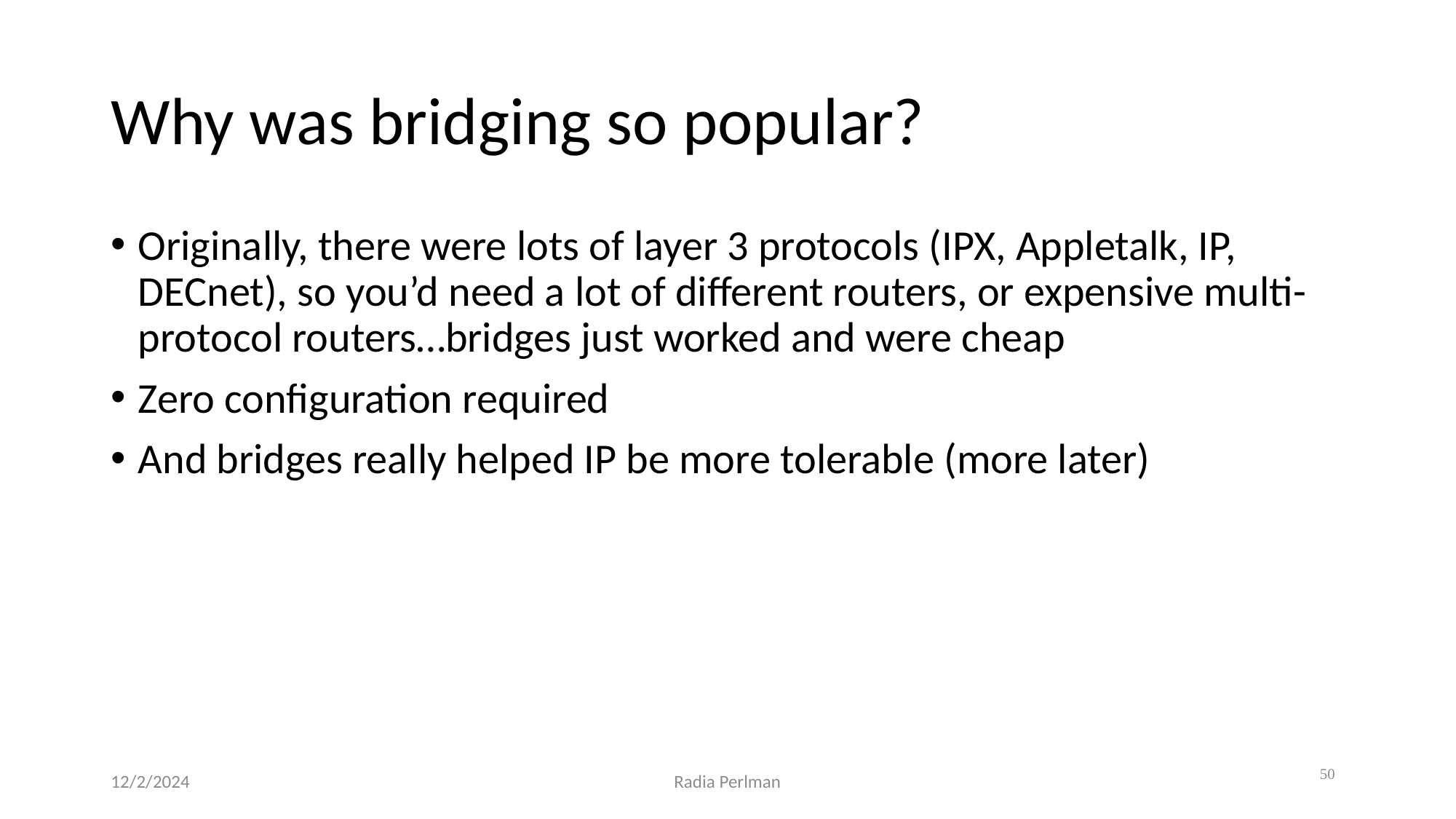

# Why was bridging so popular?
Originally, there were lots of layer 3 protocols (IPX, Appletalk, IP, DECnet), so you’d need a lot of different routers, or expensive multi-protocol routers…bridges just worked and were cheap
Zero configuration required
And bridges really helped IP be more tolerable (more later)
50
12/2/2024
Radia Perlman